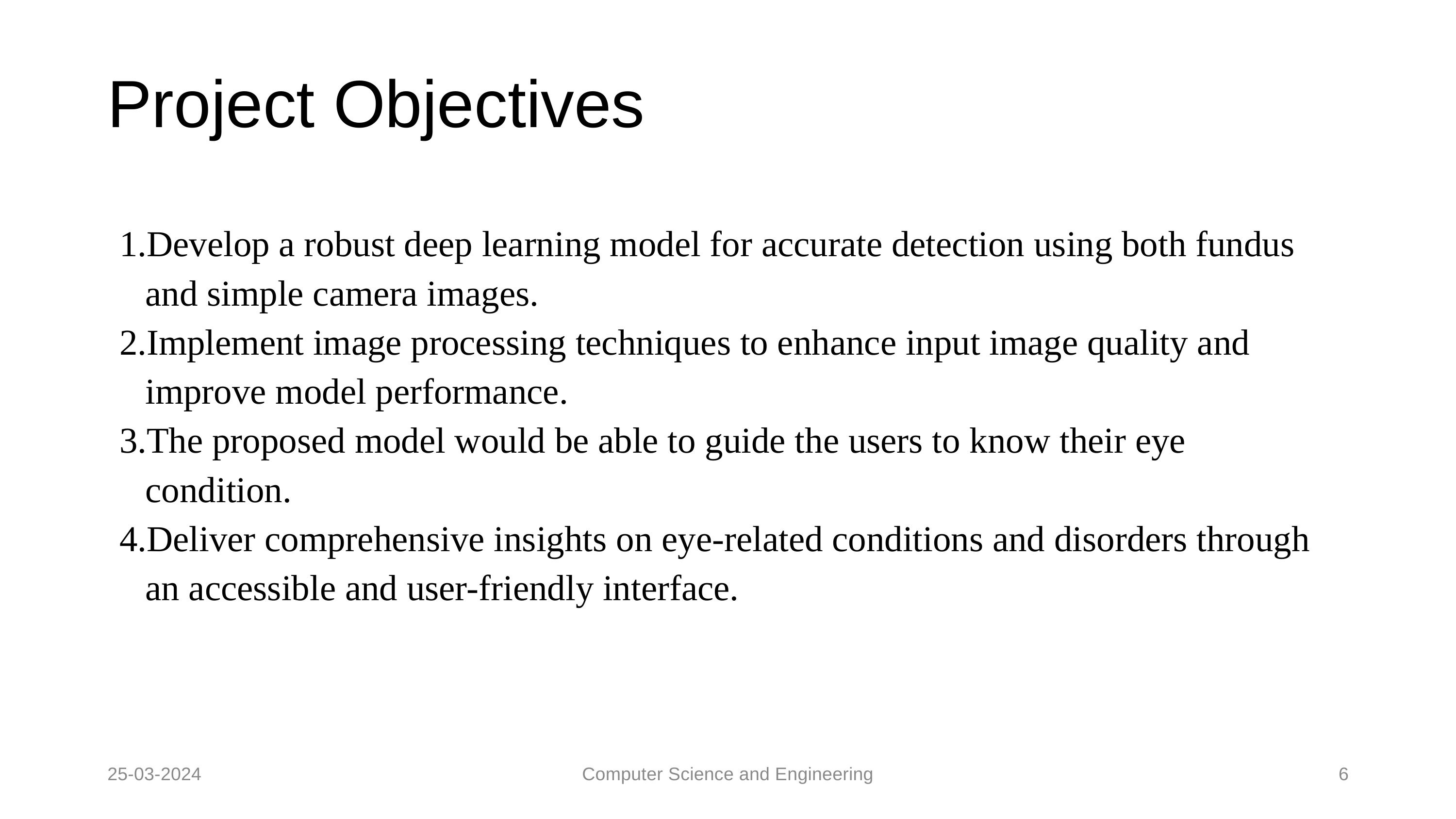

Project Objectives
Develop a robust deep learning model for accurate detection using both fundus and simple camera images.
Implement image processing techniques to enhance input image quality and improve model performance.
The proposed model would be able to guide the users to know their eye condition.
Deliver comprehensive insights on eye-related conditions and disorders through an accessible and user-friendly interface.
25-03-2024
Computer Science and Engineering
6